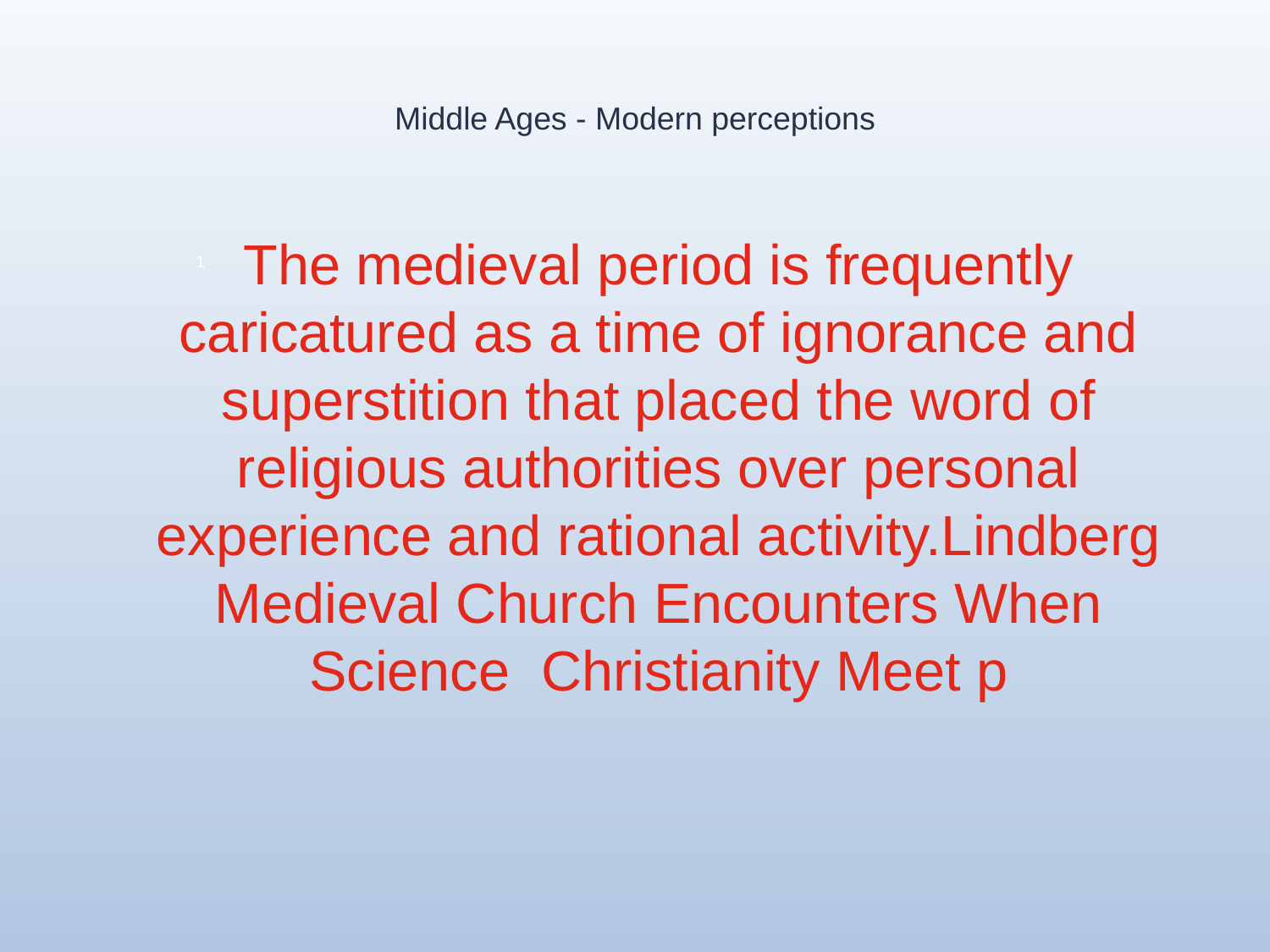

# Middle Ages - Modern perceptions
The medieval period is frequently caricatured as a time of ignorance and superstition that placed the word of religious authorities over personal experience and rational activity.Lindberg Medieval Church Encounters When Science  Christianity Meet p